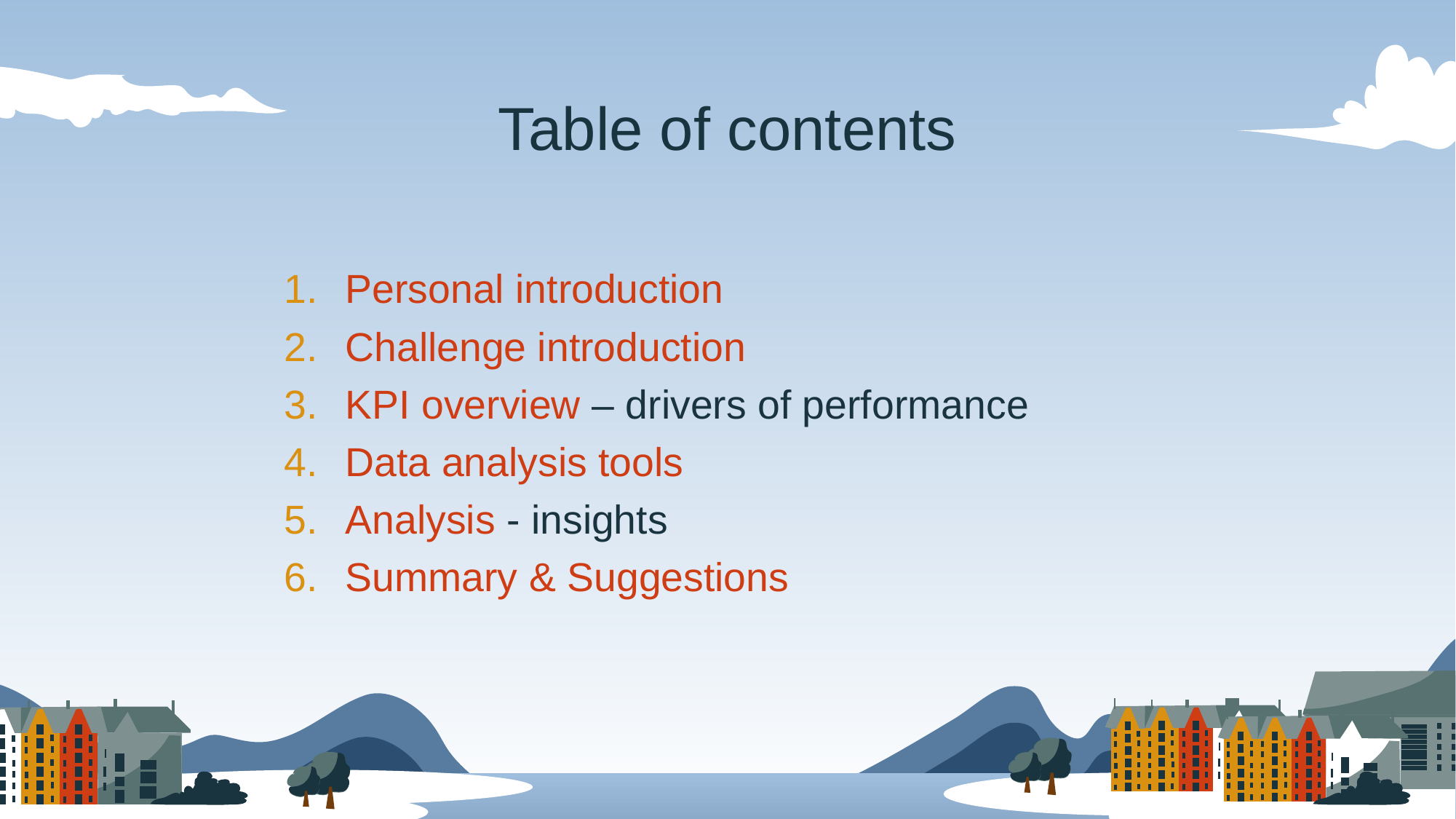

Table of contents
Personal introduction
Challenge introduction
KPI overview – drivers of performance
Data analysis tools
Analysis - insights
Summary & Suggestions